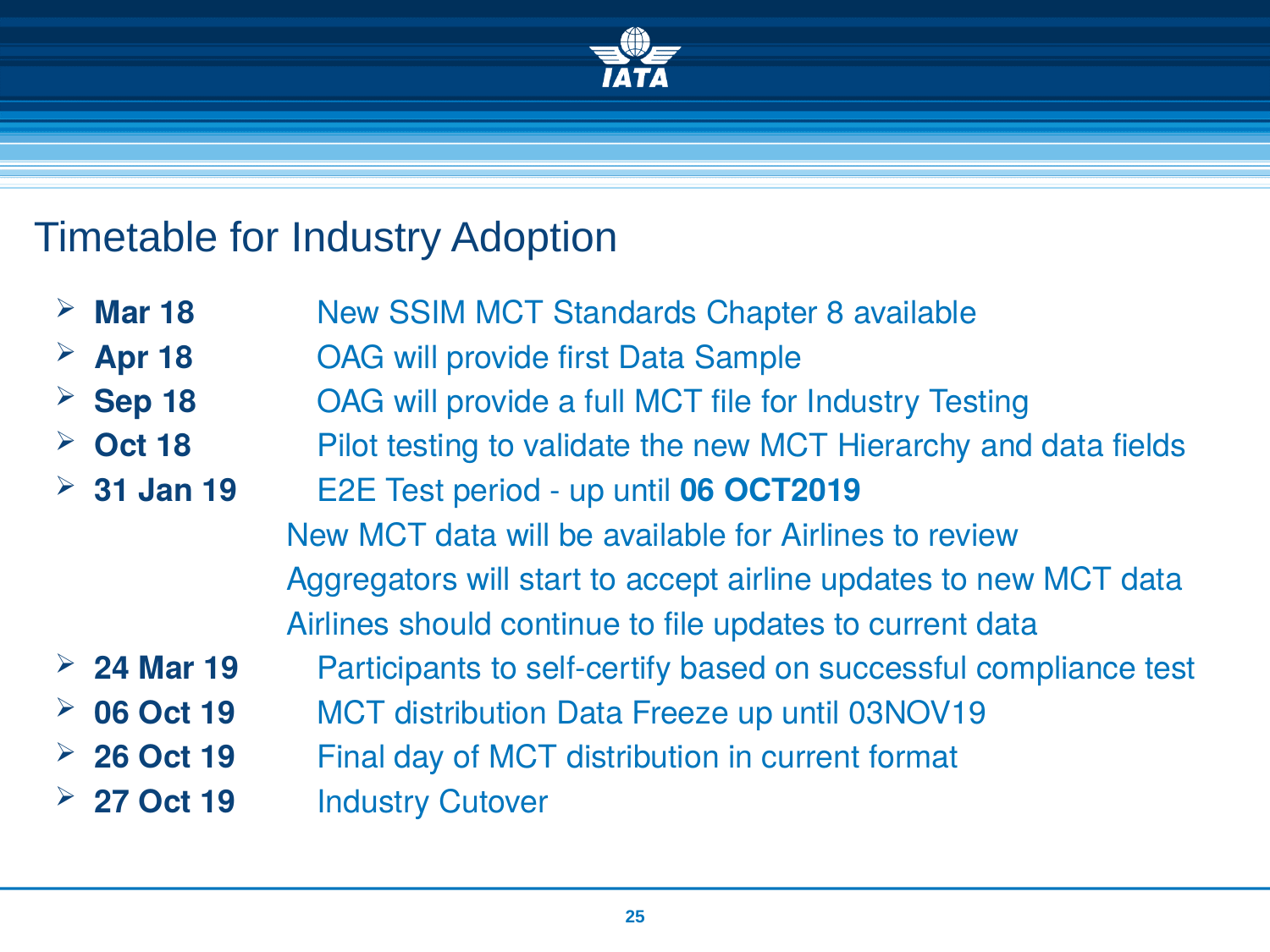

# Timetable for Industry Adoption
Mar 18 	New SSIM MCT Standards Chapter 8 available
Apr 18 	OAG will provide first Data Sample
Sep 18 	OAG will provide a full MCT file for Industry Testing
Oct 18  	Pilot testing to validate the new MCT Hierarchy and data fields
31 Jan 19  	E2E Test period - up until 06 OCT2019
                          New MCT data will be available for Airlines to review
                          Aggregators will start to accept airline updates to new MCT data
                          Airlines should continue to file updates to current data
24 Mar 19  	Participants to self-certify based on successful compliance test
06 Oct 19  	MCT distribution Data Freeze up until 03NOV19
26 Oct 19	Final day of MCT distribution in current format
27 Oct 19  	Industry Cutover
25